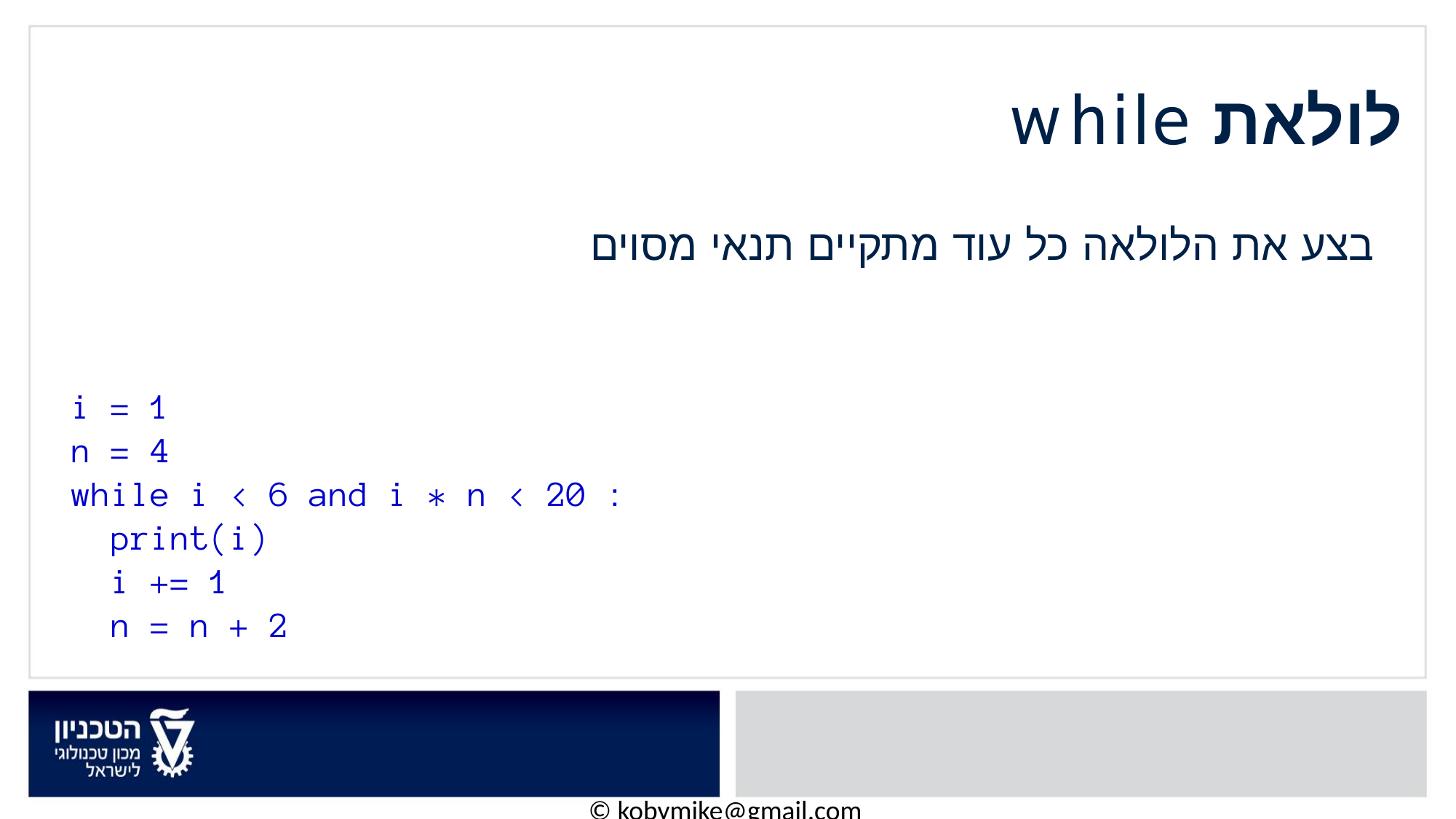

# לולאת while
בצע את הלולאה כל עוד מתקיים תנאי מסוים
i = 1
n = 4
while i < 6 and i * n < 20 :
  print(i)
  i += 1
  n = n + 2